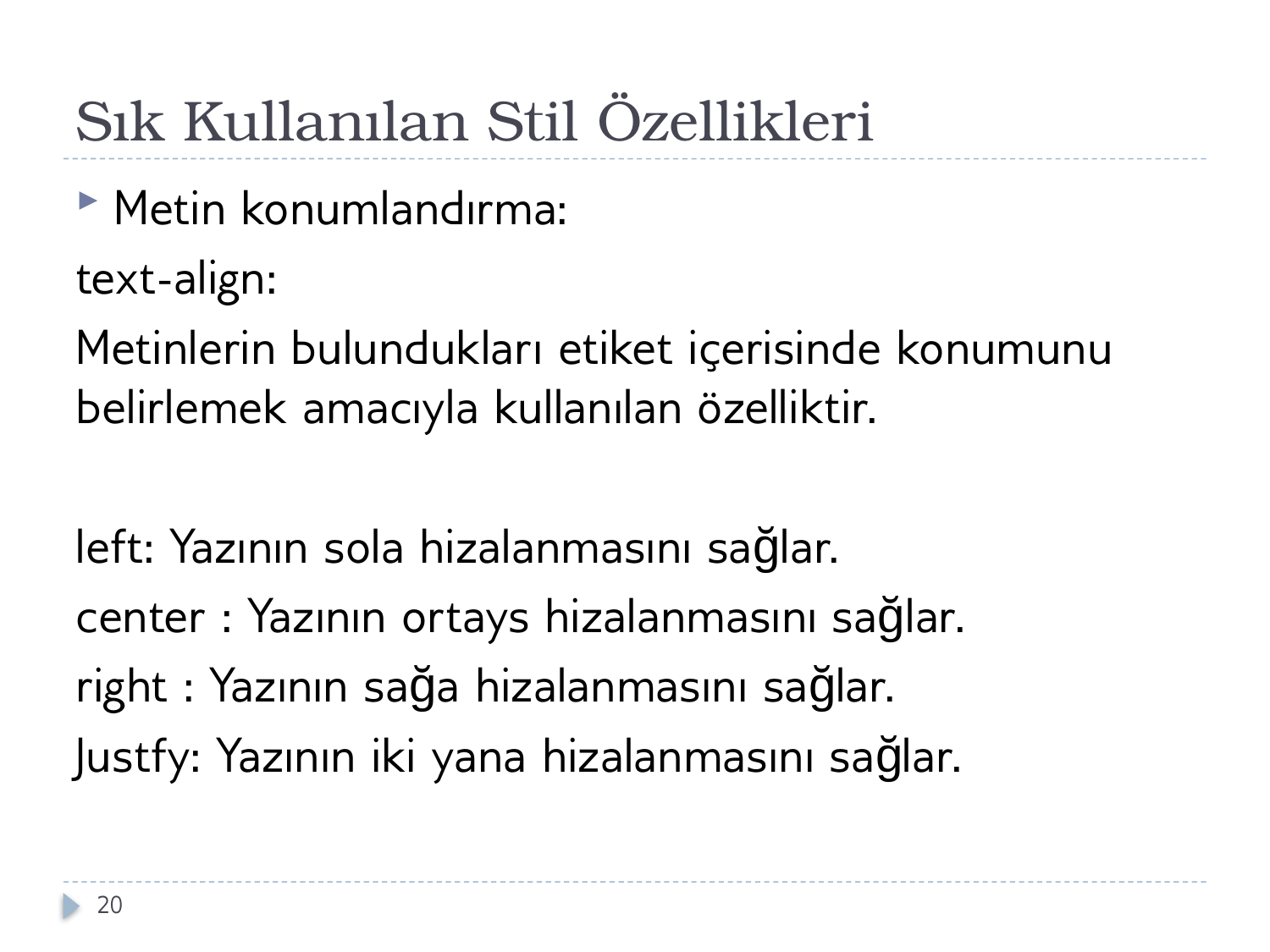

# Sık Kullanılan Stil Özellikleri
Metin konumlandırma:
text-align:
Metinlerin bulundukları etiket içerisinde konumunu belirlemek amacıyla kullanılan özelliktir.

left: Yazının sola hizalanmasını sağlar.
center : Yazının ortays hizalanmasını sağlar.
right : Yazının sağa hizalanmasını sağlar.
Justfy: Yazının iki yana hizalanmasını sağlar.

20